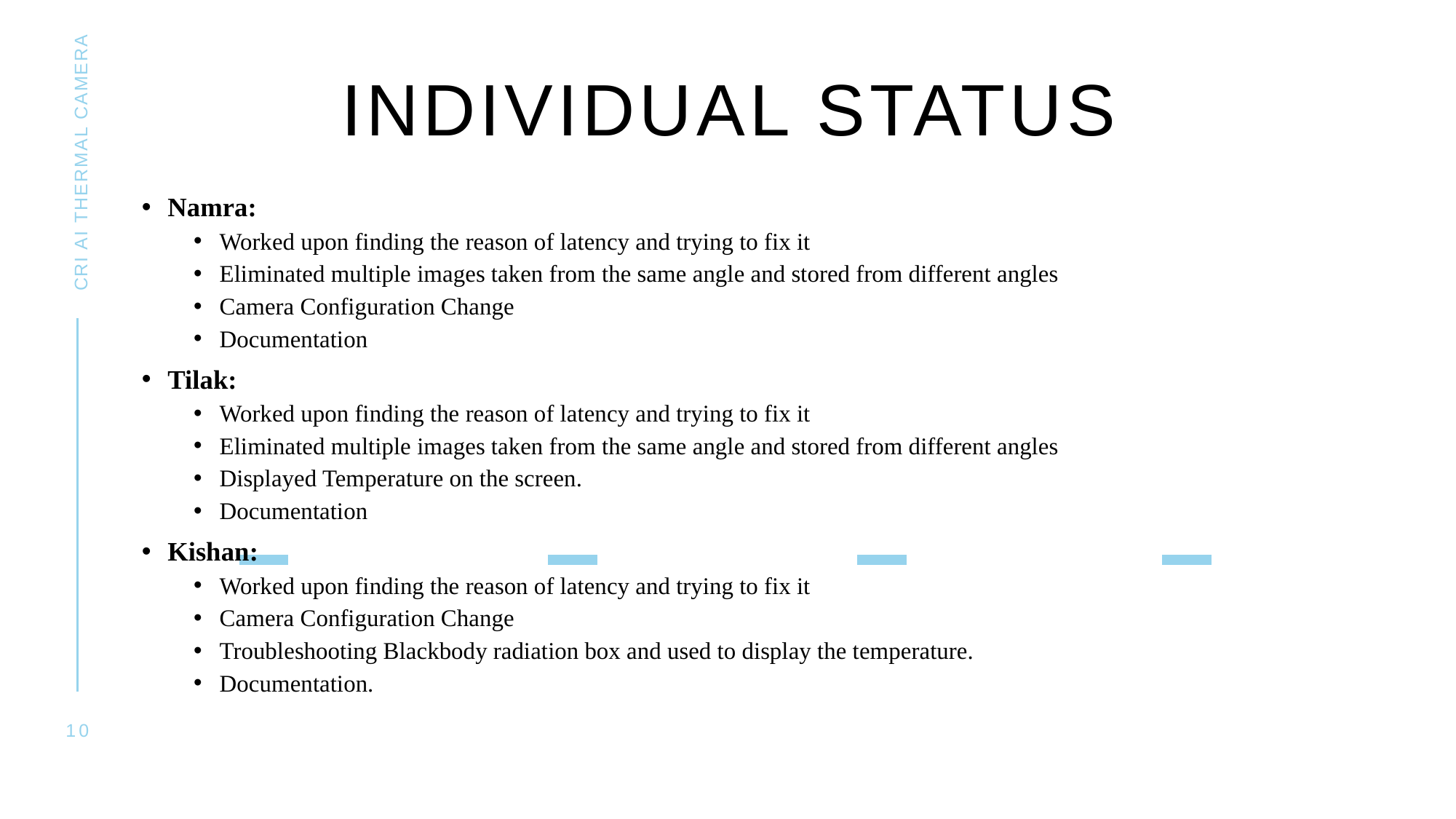

# Individual status
CRI AI THERMAL CAMERA
Namra:
Worked upon finding the reason of latency and trying to fix it
Eliminated multiple images taken from the same angle and stored from different angles
Camera Configuration Change
Documentation
Tilak:
Worked upon finding the reason of latency and trying to fix it
Eliminated multiple images taken from the same angle and stored from different angles
Displayed Temperature on the screen.
Documentation
Kishan:
Worked upon finding the reason of latency and trying to fix it
Camera Configuration Change
Troubleshooting Blackbody radiation box and used to display the temperature.
Documentation.

10